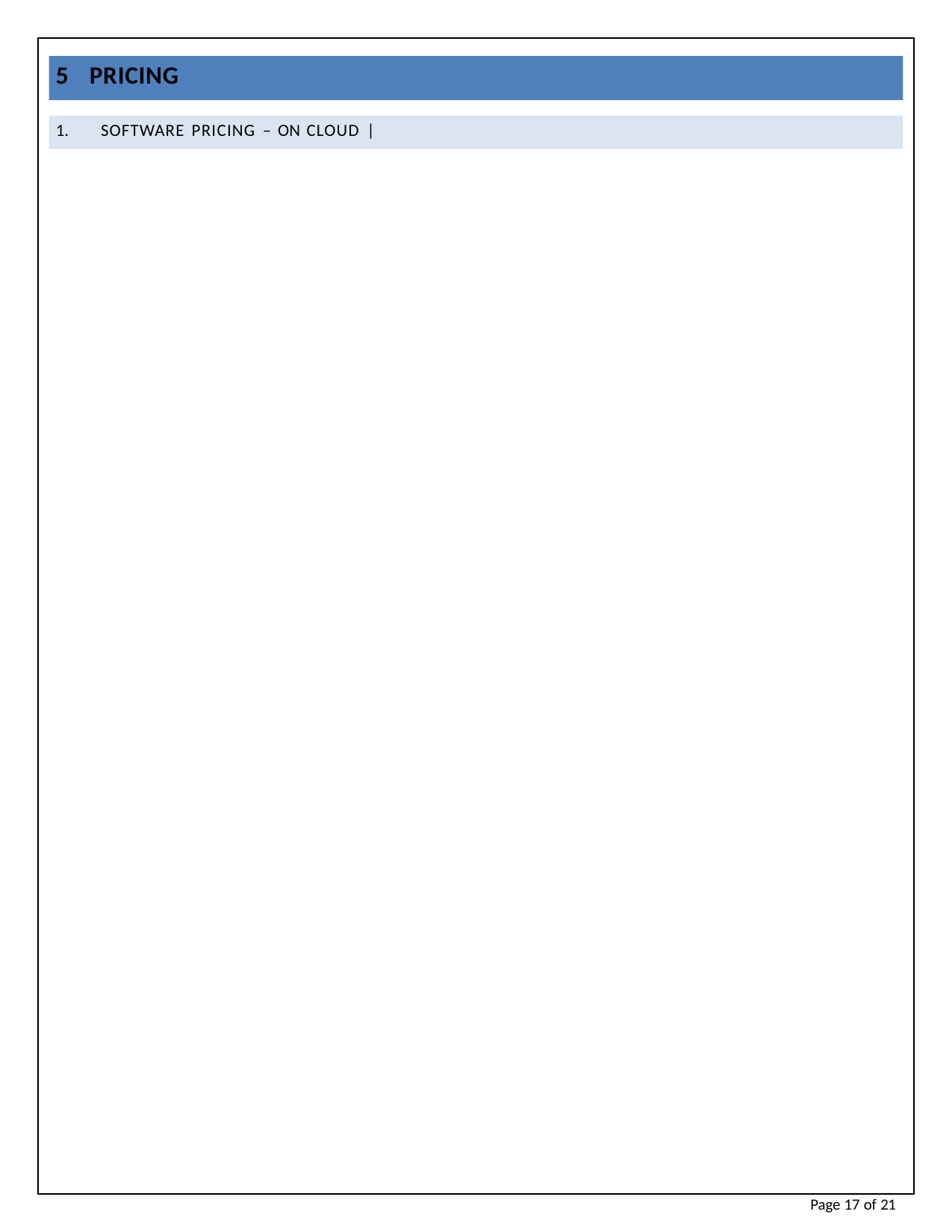

PRICING

SOFTWARE PRICING – ON CLOUD |

Page 17 of 21